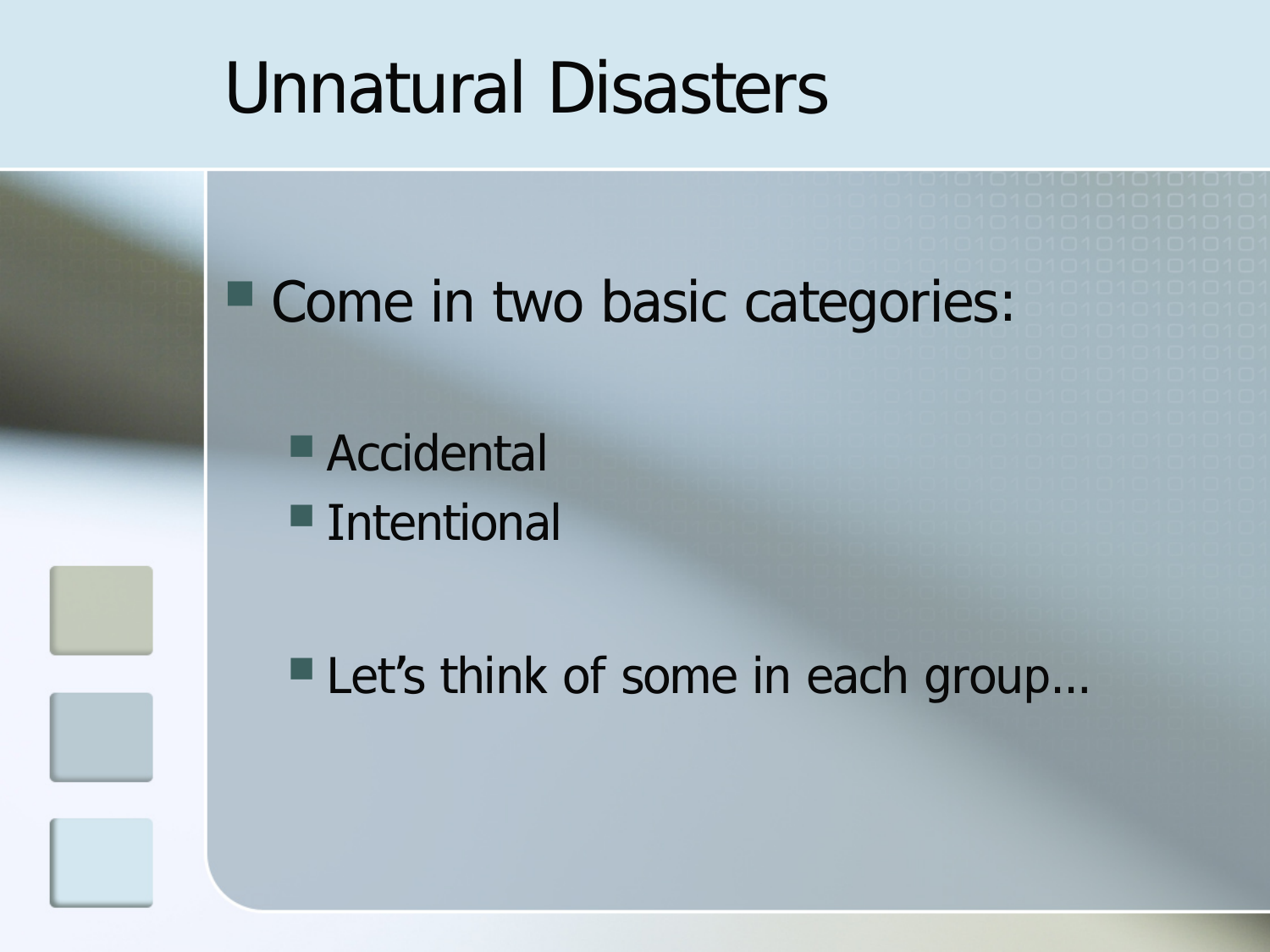

# Unnatural Disasters

Come in two basic categories:

Accidental
Intentional

Let’s think of some in each group…